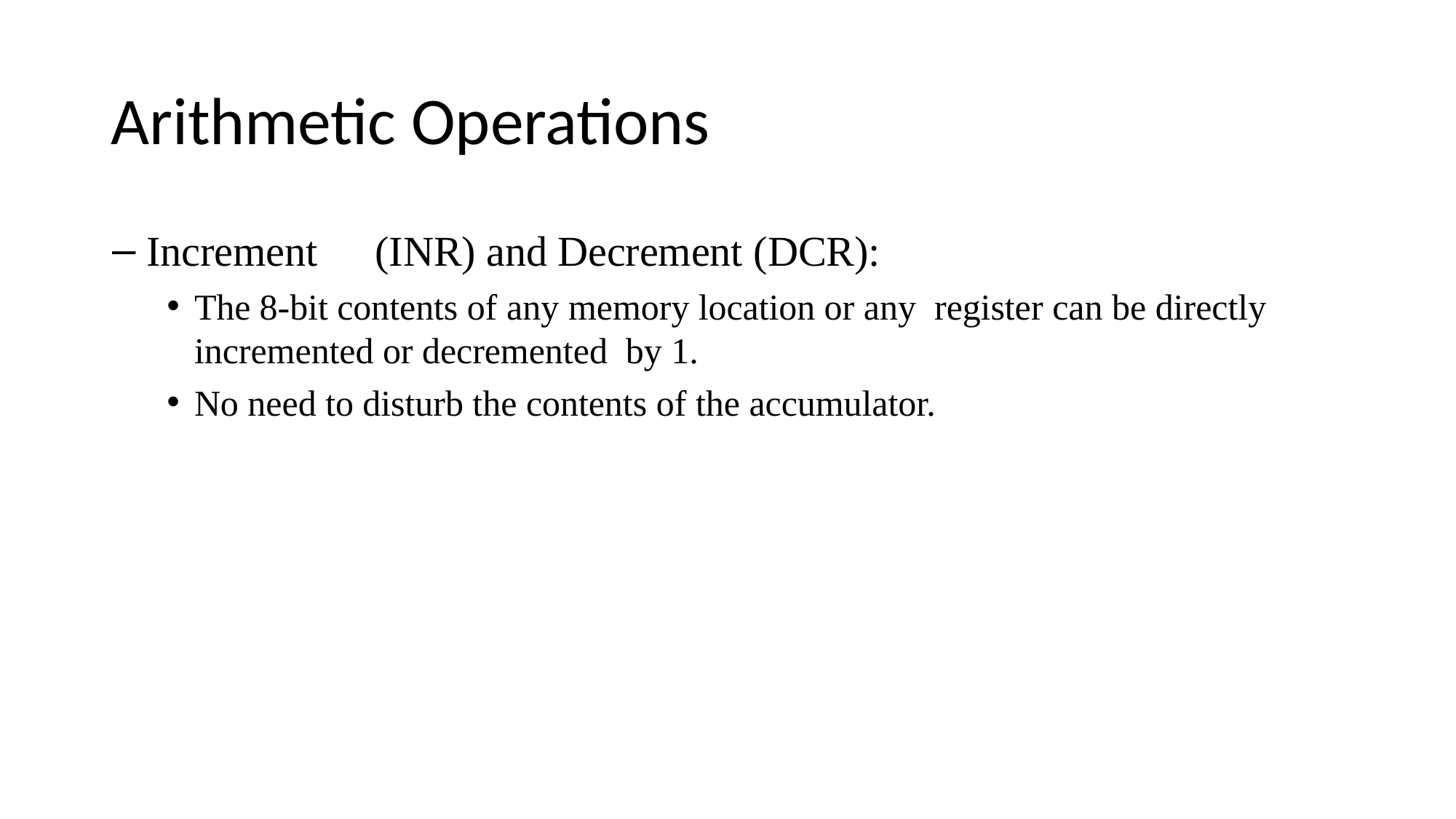

# Arithmetic Operations
Increment	(INR) and Decrement (DCR):
The 8-bit contents of any memory location or any  register can be directly incremented or decremented  by 1.
No need to disturb the contents of the accumulator.